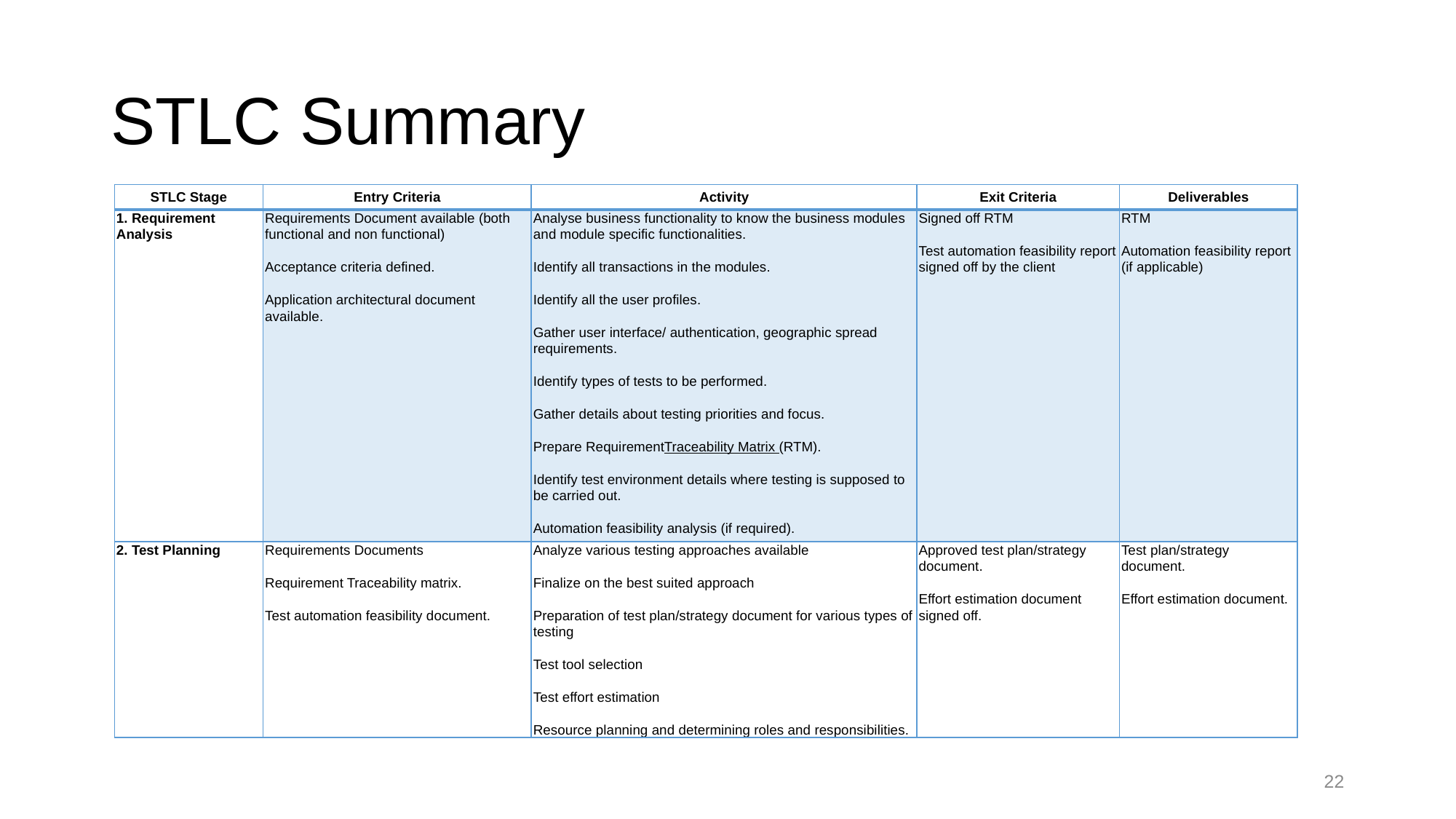

# STLC Summary
| STLC Stage | Entry Criteria | Activity | Exit Criteria | Deliverables |
| --- | --- | --- | --- | --- |
| 1. Requirement Analysis | Requirements Document available (both functional and non functional) Acceptance criteria defined. Application architectural document available. | Analyse business functionality to know the business modules and module specific functionalities. Identify all transactions in the modules. Identify all the user profiles. Gather user interface/ authentication, geographic spread requirements. Identify types of tests to be performed. Gather details about testing priorities and focus. Prepare RequirementTraceability Matrix (RTM). Identify test environment details where testing is supposed to be carried out. Automation feasibility analysis (if required). | Signed off RTM Test automation feasibility report signed off by the client | RTM Automation feasibility report (if applicable) |
| 2. Test Planning | Requirements Documents Requirement Traceability matrix. Test automation feasibility document. | Analyze various testing approaches available Finalize on the best suited approach Preparation of test plan/strategy document for various types of testing Test tool selection Test effort estimation Resource planning and determining roles and responsibilities. | Approved test plan/strategy document. Effort estimation document signed off. | Test plan/strategy document. Effort estimation document. |
22